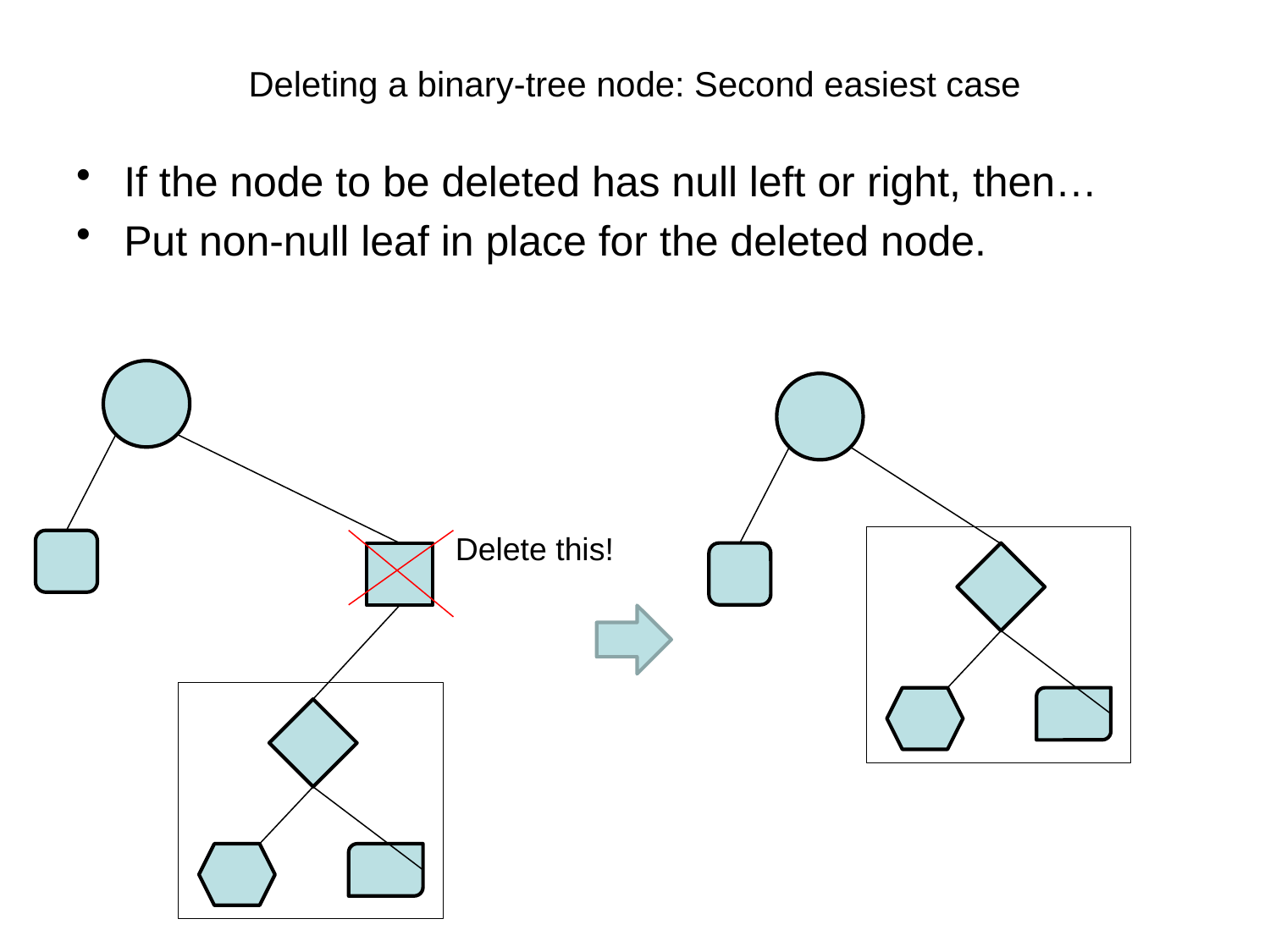

# Deleting a binary-tree node: Second easiest case
If the node to be deleted has null left or right, then…
Put non-null leaf in place for the deleted node.

Delete this!